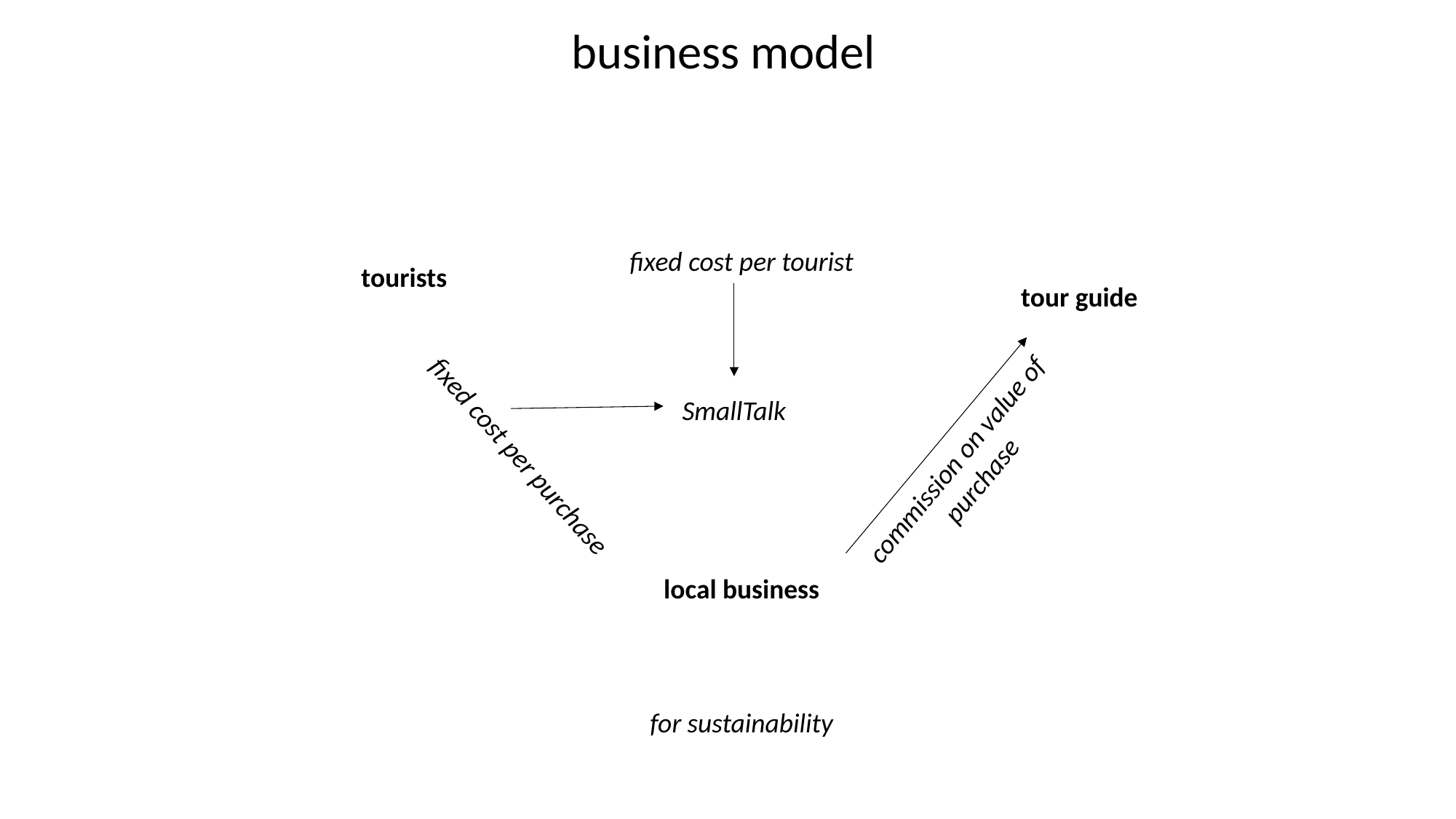

business model
fixed cost per tourist
tourists
tour guide
SmallTalk
commission on value of purchase
fixed cost per purchase
local business
for sustainability